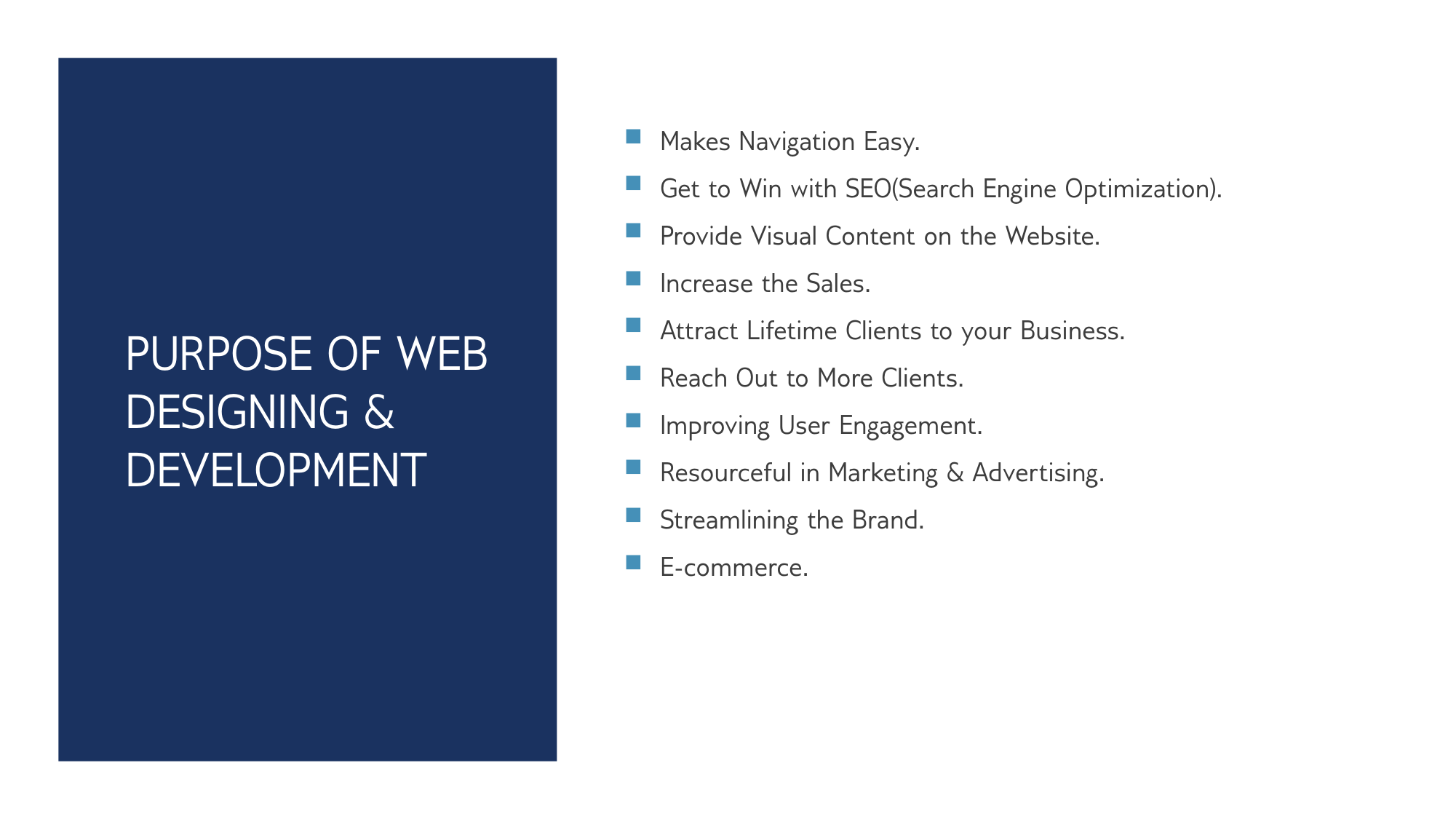

Makes Navigation Easy.
Get to Win with SEO(Search Engine Optimization).
Provide Visual Content on the Website.
Increase the Sales.
Attract Lifetime Clients to your Business.
Reach Out to More Clients.
Improving User Engagement.
Resourceful in Marketing & Advertising.
Streamlining the Brand.
E-commerce.

# PURPOSE OF WEB DESIGNING & DEVELOPMENT